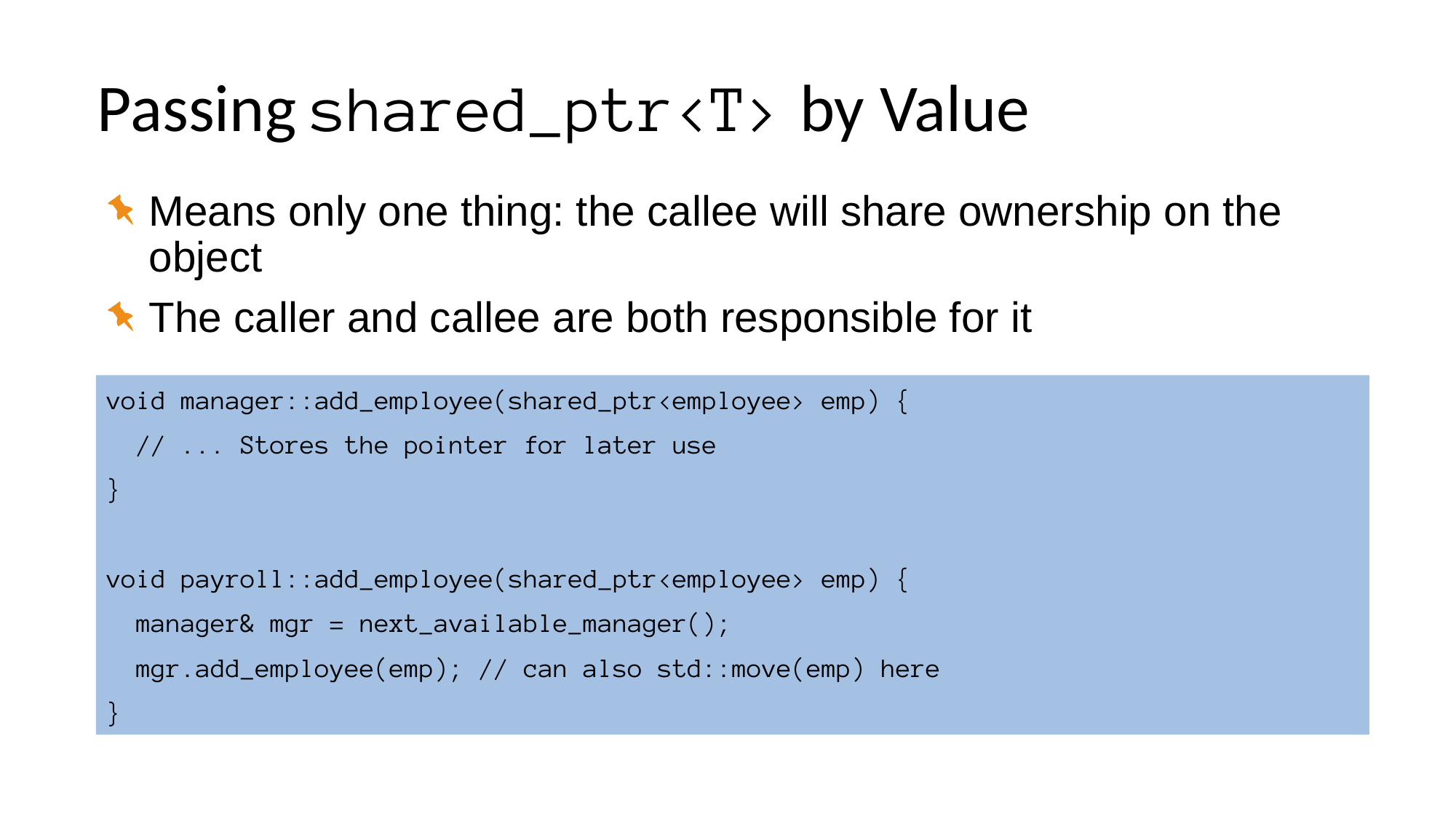

# Passing shared_ptr<T> by Value
Means only one thing: the callee will share ownership on the object
The caller and callee are both responsible for it
void manager::add_employee(shared_ptr<employee> emp) {
  // ... Stores the pointer for later use
}

void payroll::add_employee(shared_ptr<employee> emp) {
  manager& mgr = next_available_manager();
  mgr.add_employee(emp); // can also std::move(emp) here
}